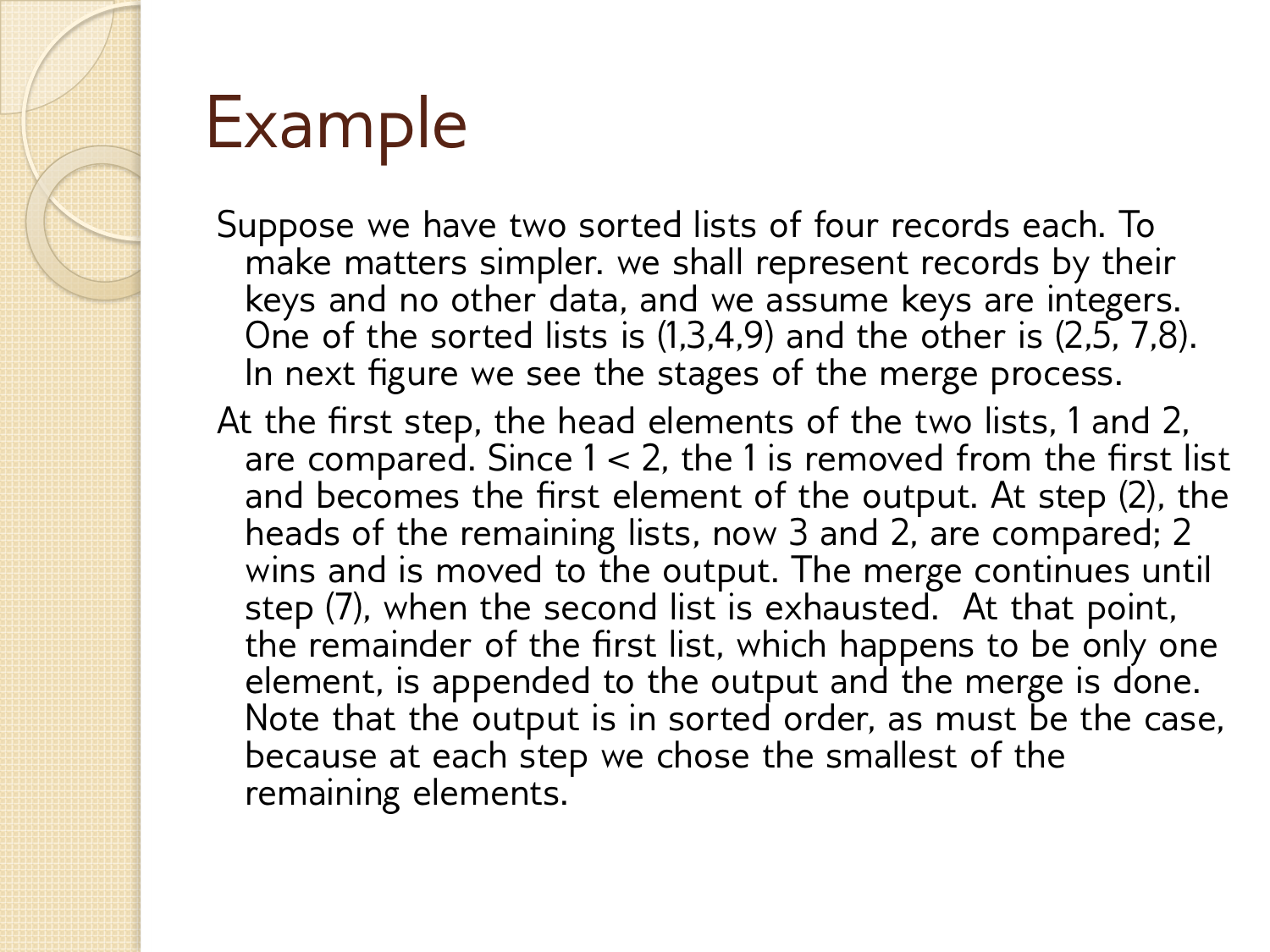

# Example
Suppose we have two sorted lists of four records each. To make matters simpler. we shall represent records by their keys and no other data, and we assume keys are integers. One of the sorted lists is (1,3,4,9) and the other is (2,5, 7,8). In next figure we see the stages of the merge process.
At the first step, the head elements of the two lists, 1 and 2, are compared. Since 1 < 2, the 1 is removed from the first list and becomes the first element of the output. At step (2), the heads of the remaining lists, now 3 and 2, are compared; 2 wins and is moved to the output. The merge continues until step (7), when the second list is exhausted.  At that point, the remainder of the first list, which happens to be only one element, is appended to the output and the merge is done. Note that the output is in sorted order, as must be the case, because at each step we chose the smallest of the remaining elements.